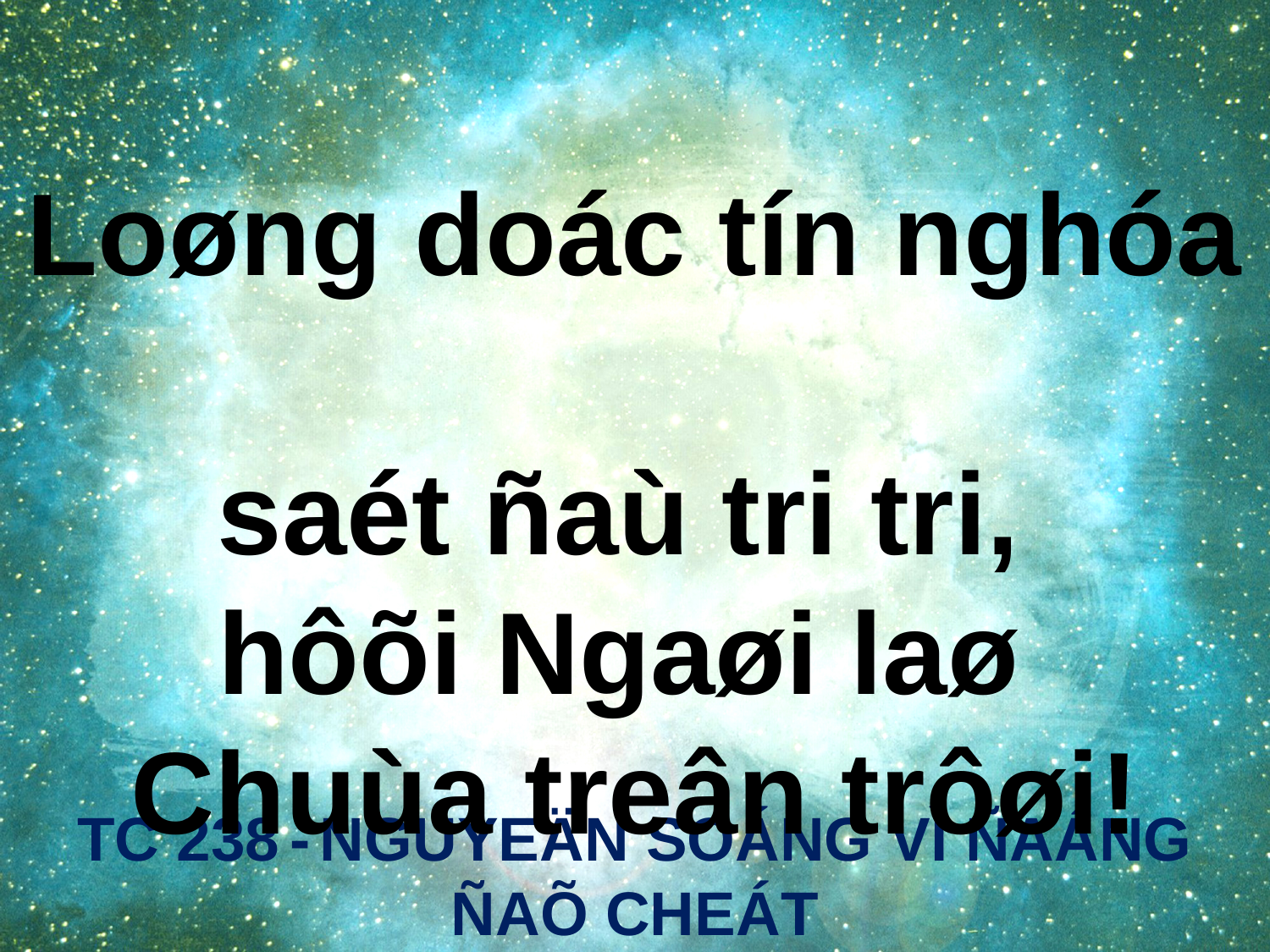

Loøng doác tín nghóa
saét ñaù tri tri,
hôõi Ngaøi laø
Chuùa treân trôøi!
TC 238 - NGUYEÄN SOÁNG VÌ ÑAÁNG ÑAÕ CHEÁT